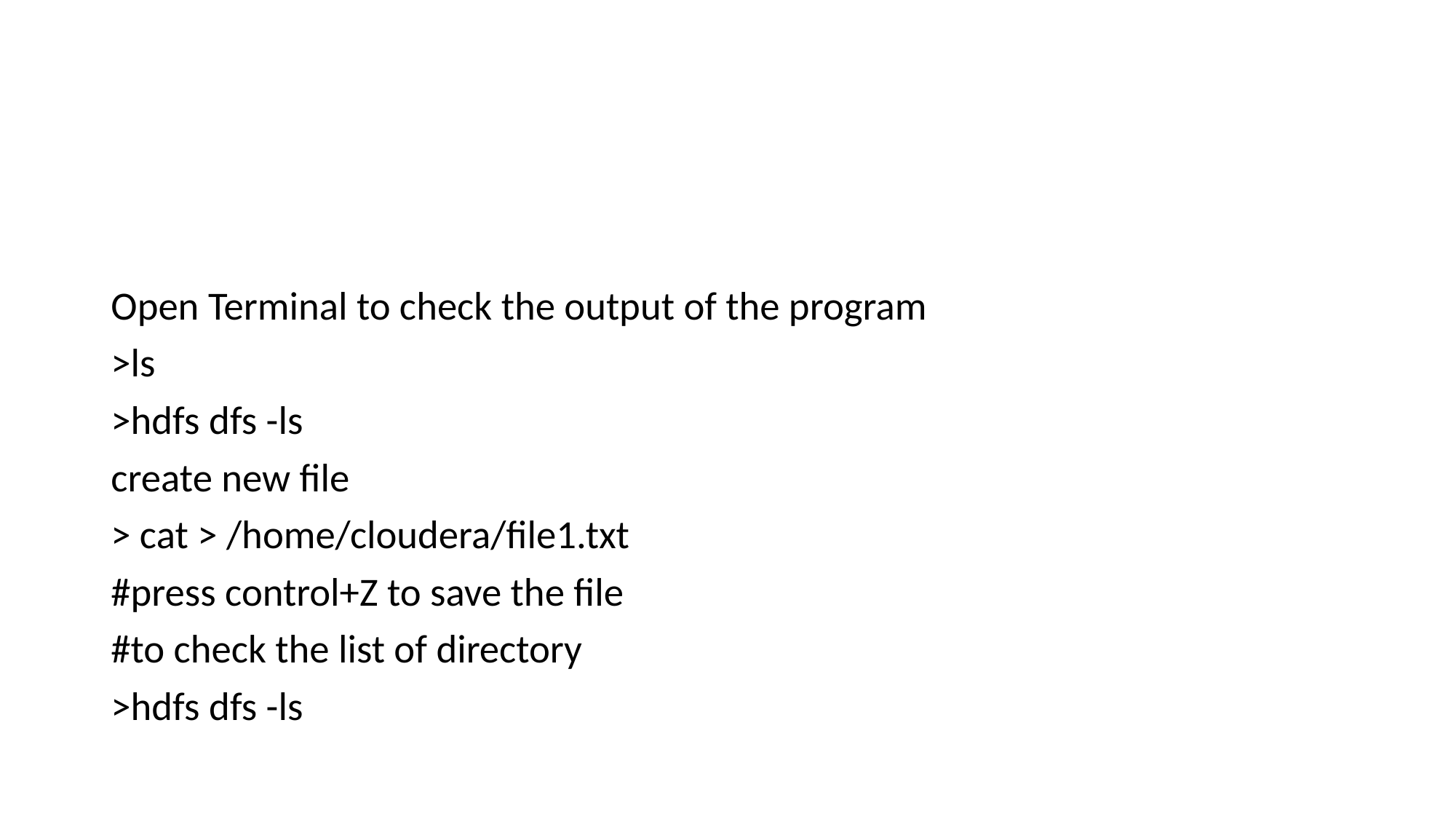

#

Open Terminal to check the output of the program
>ls
>hdfs dfs -ls
create new file
> cat > /home/cloudera/file1.txt
#press control+Z to save the file
#to check the list of directory
>hdfs dfs -ls